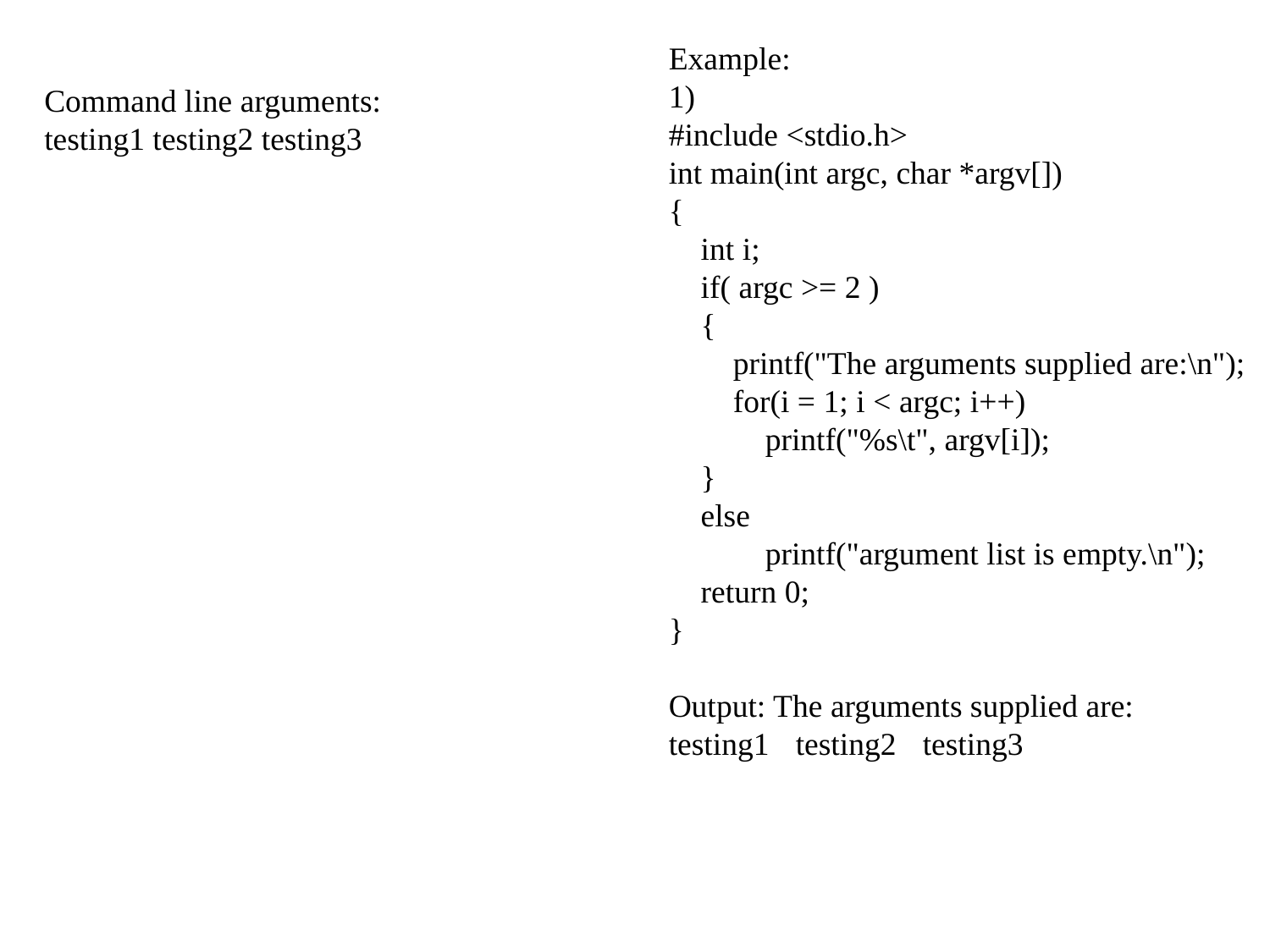

Example:
1)
#include <stdio.h>
int main(int argc, char *argv[])
{
    int i;
    if( argc >= 2 )
    {
        printf("The arguments supplied are:\n");
        for(i = 1; i < argc; i++)
            printf("%s\t", argv[i]);
    }
    else
            printf("argument list is empty.\n");
    return 0;
}

Output: The arguments supplied are:
testing1	testing2	testing3
Command line arguments:
testing1 testing2 testing3